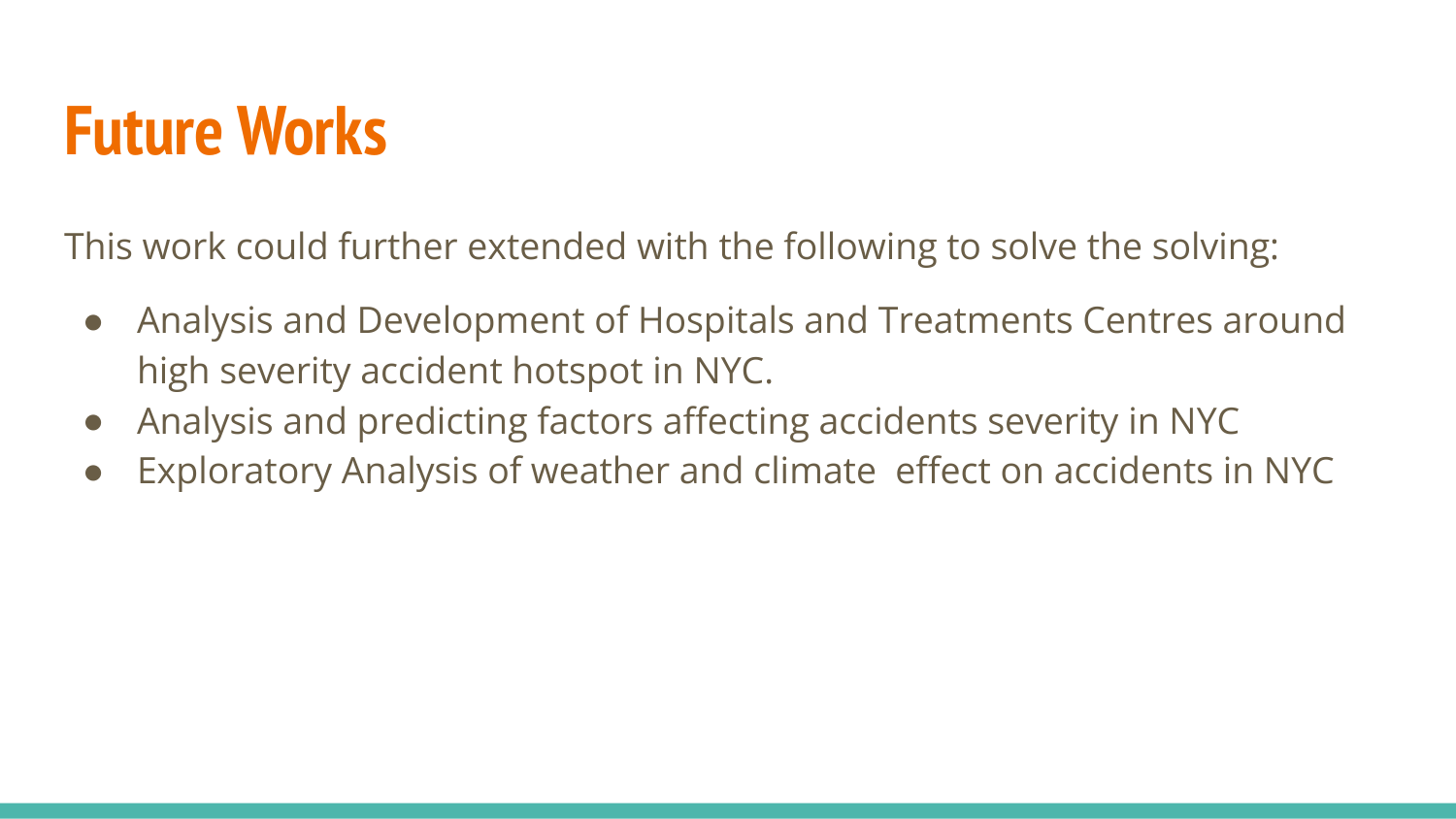

# Future Works
This work could further extended with the following to solve the solving:
Analysis and Development of Hospitals and Treatments Centres around high severity accident hotspot in NYC.
Analysis and predicting factors affecting accidents severity in NYC
Exploratory Analysis of weather and climate  effect on accidents in NYC